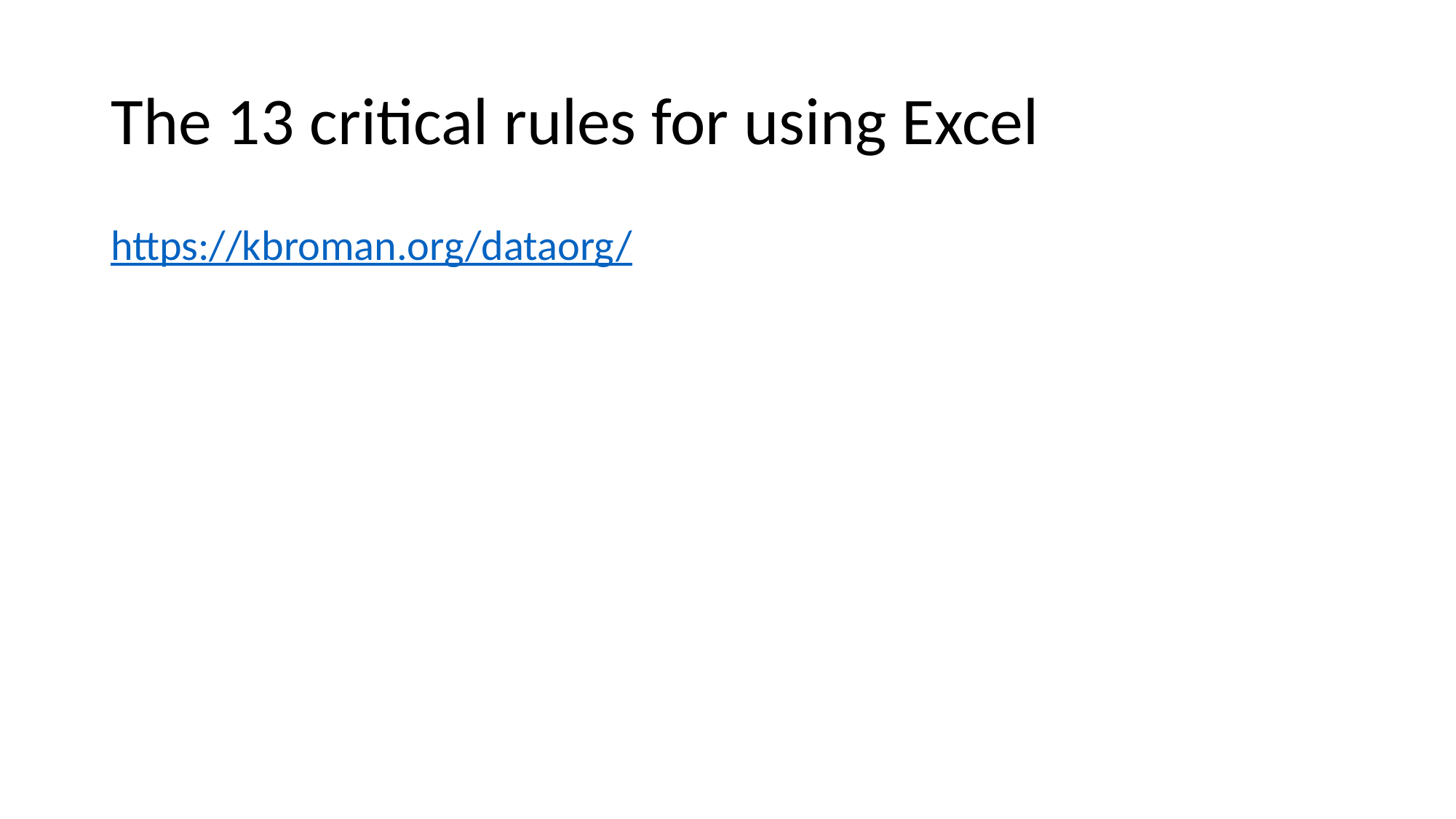

# The 13 critical rules for using Excel
https://kbroman.org/dataorg/